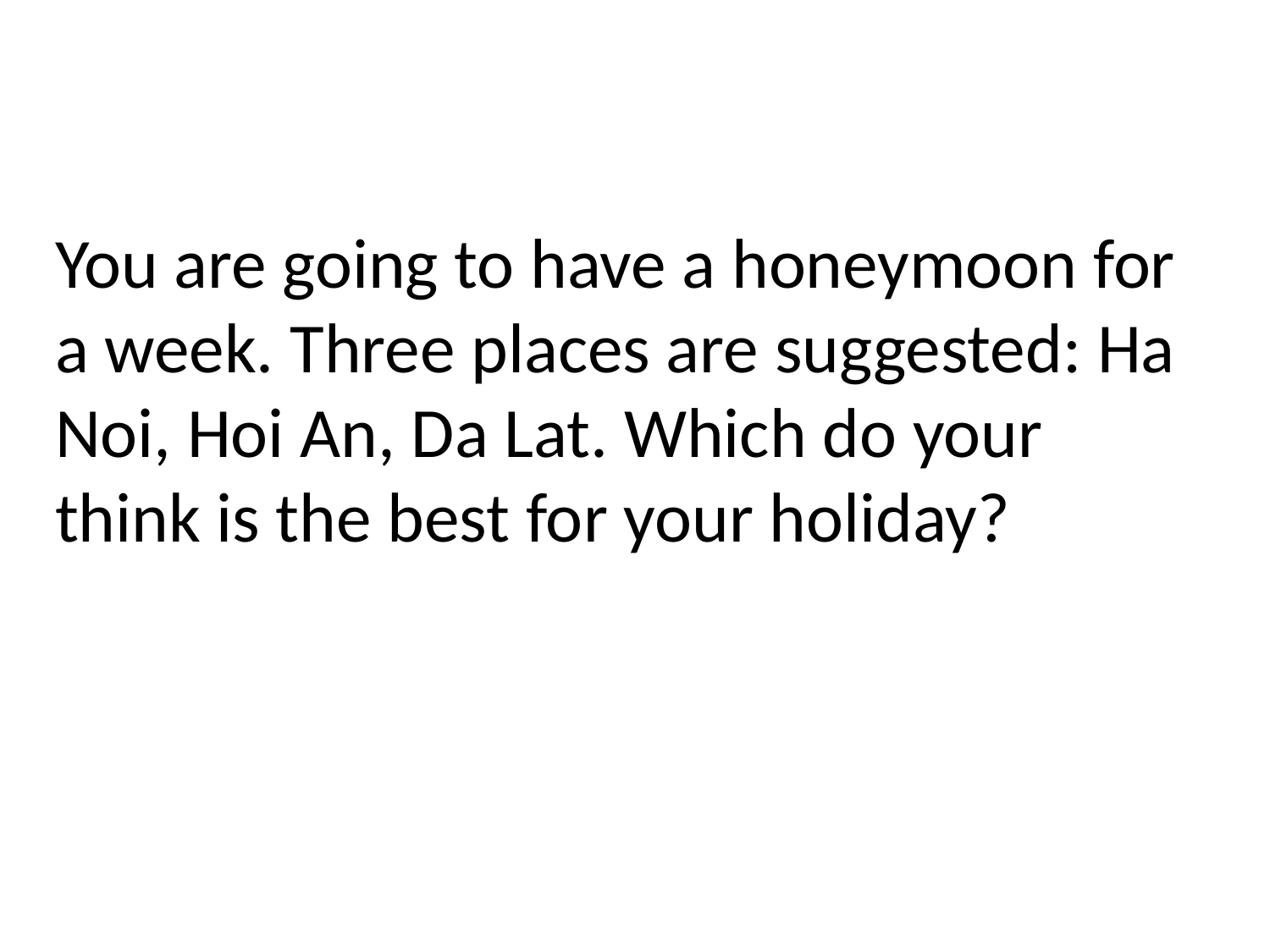

You are going to have a honeymoon for a week. Three places are suggested: Ha Noi, Hoi An, Da Lat. Which do your think is the best for your holiday?